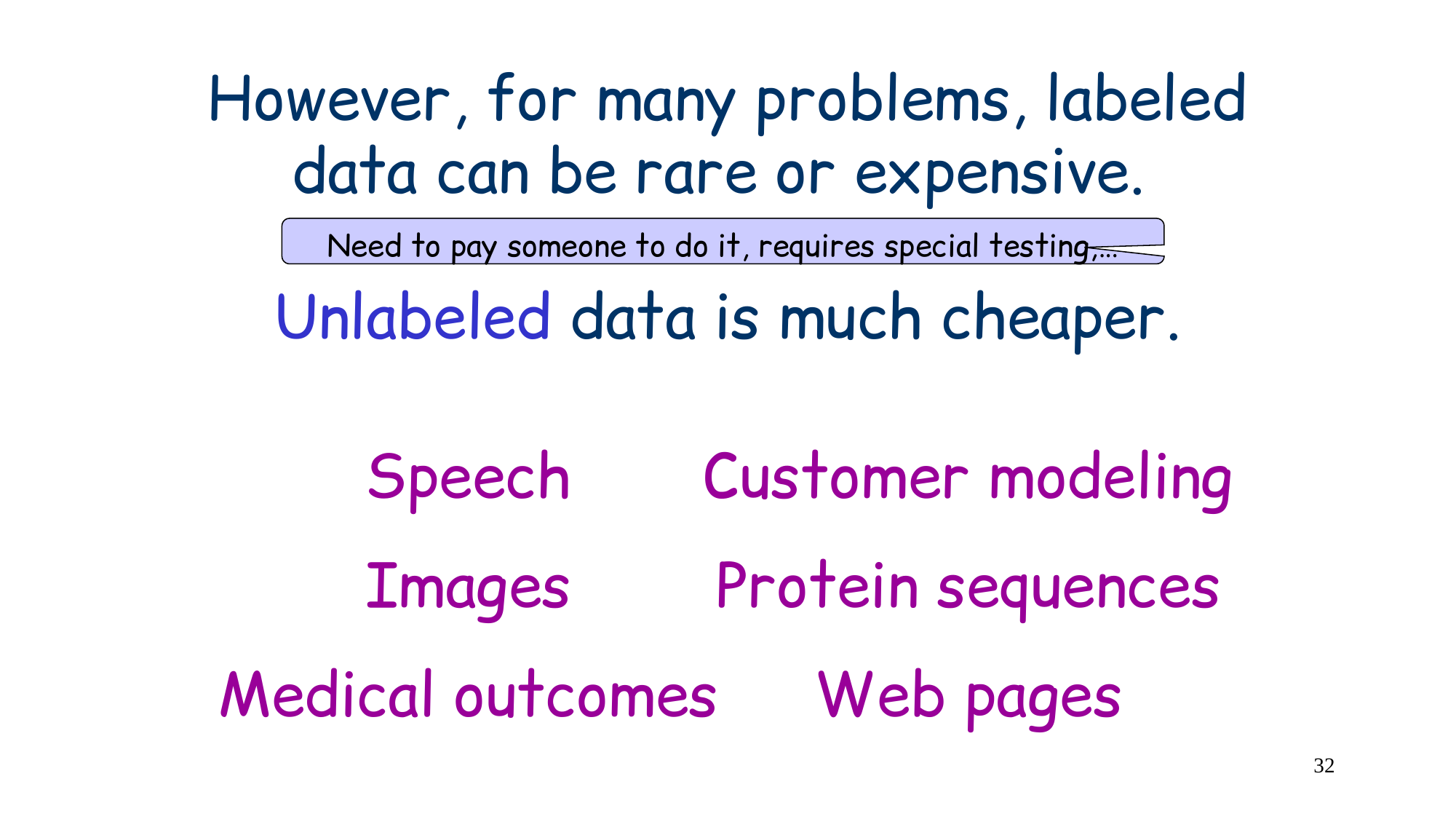

However, for many problems, labeled data can be rare or expensive.
Unlabeled data is much cheaper.
Need to pay someone to do it, requires special testing,…
Speech
Images
Medical outcomes
Customer modeling
Protein sequences
Web pages
32